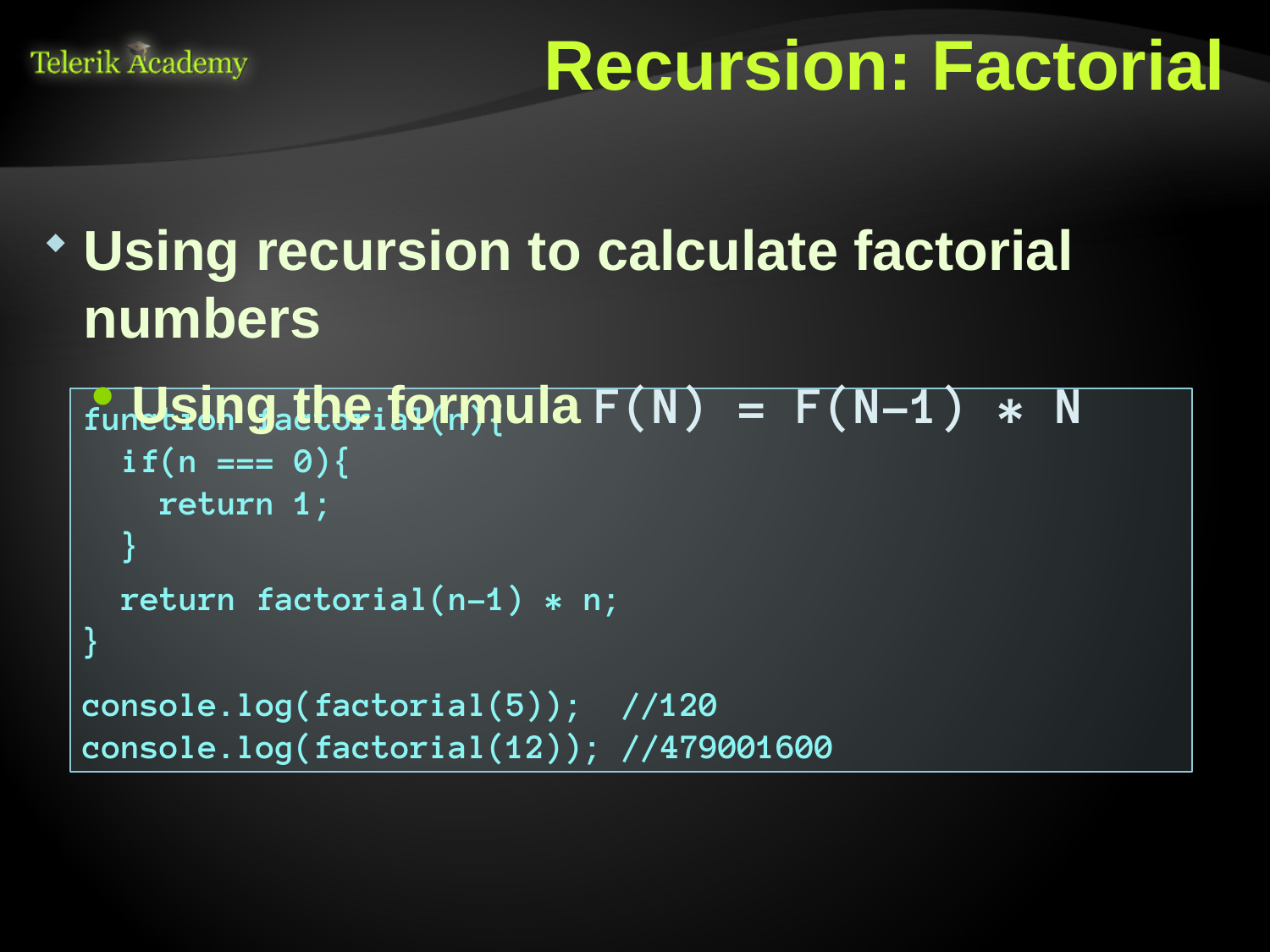

# Recursion: Factorial
Using recursion to calculate factorial numbers
Using the formula F(N) = F(N-1) * N
function factorial(n){
  if(n === 0){
    return 1;
  }
  return factorial(n-1) * n;
}
console.log(factorial(5));  //120
console.log(factorial(12)); //479001600